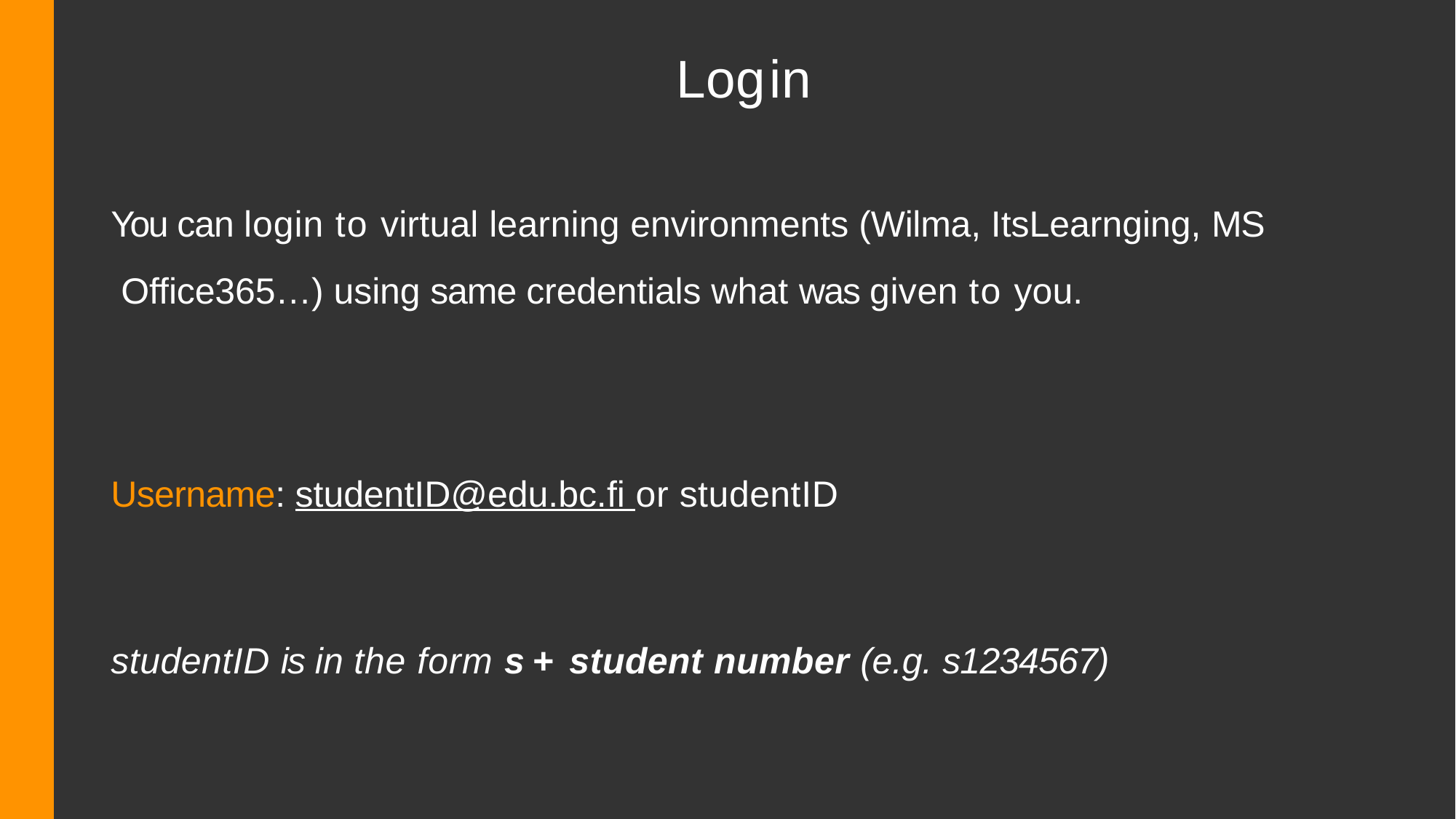

# Login
You can login to virtual learning environments (Wilma, ItsLearnging, MS  Office365…) using same credentials what was given to you.
Username: studentID@edu.bc.fi or studentID
studentID is in the form s + student number (e.g. s1234567)